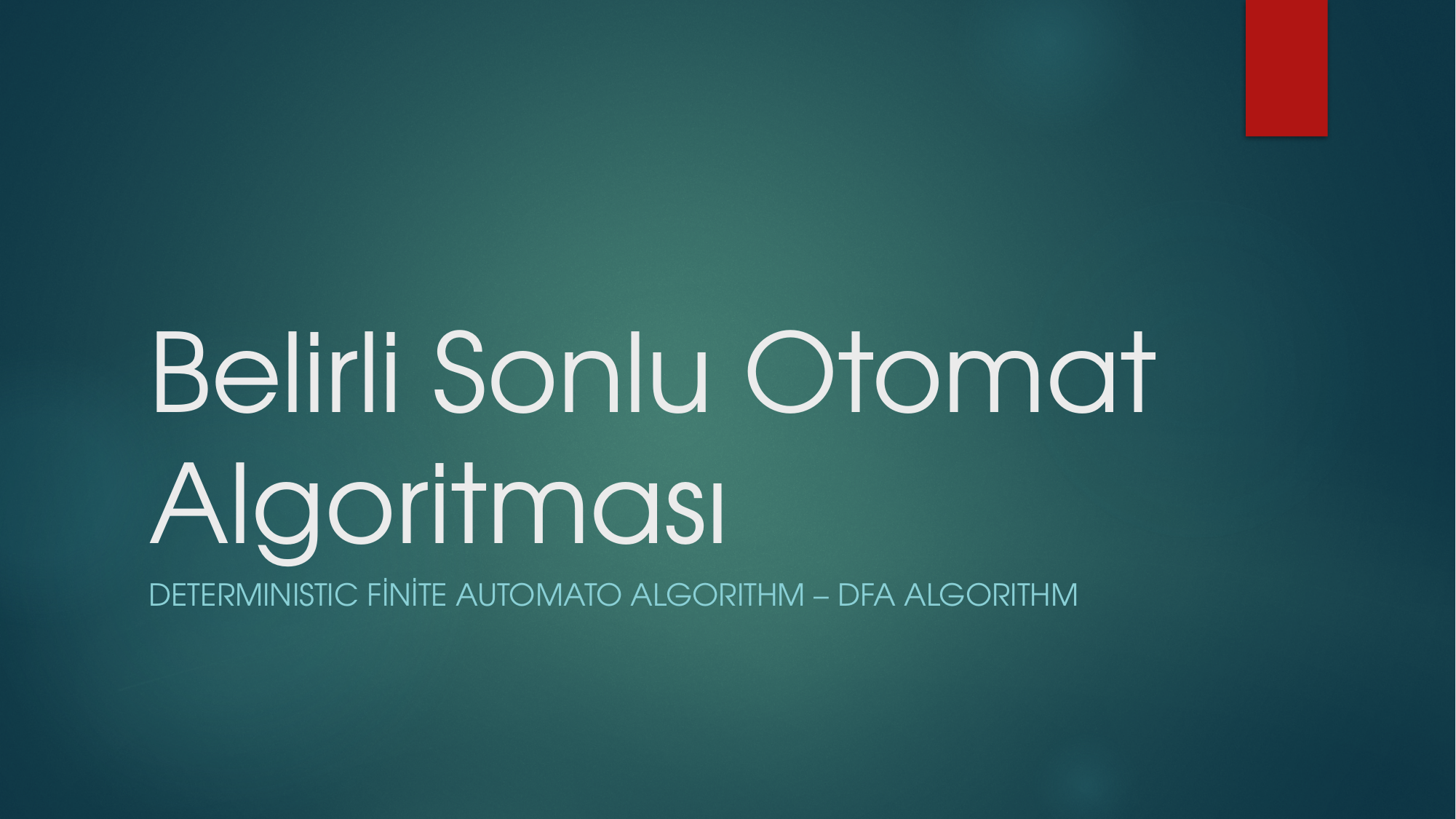

# Belirli Sonlu Otomat Algoritması
DETERMINISTIC FİNİTE AUTOMATO ALGORITHM – DFA ALGORITHM